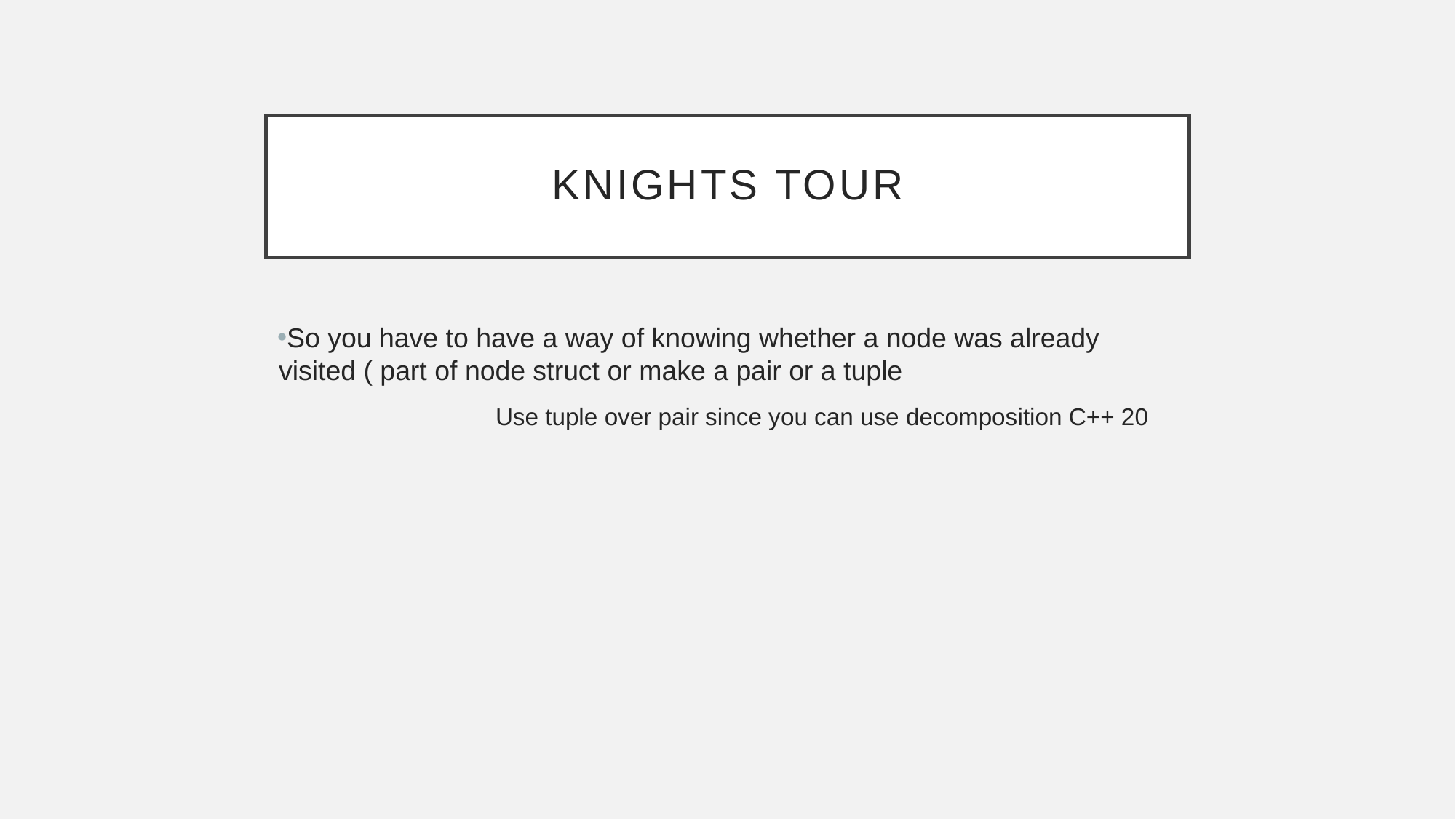

# Knights tour
So you have to have a way of knowing whether a node was already visited ( part of node struct or make a pair or a tuple
		Use tuple over pair since you can use decomposition C++ 20